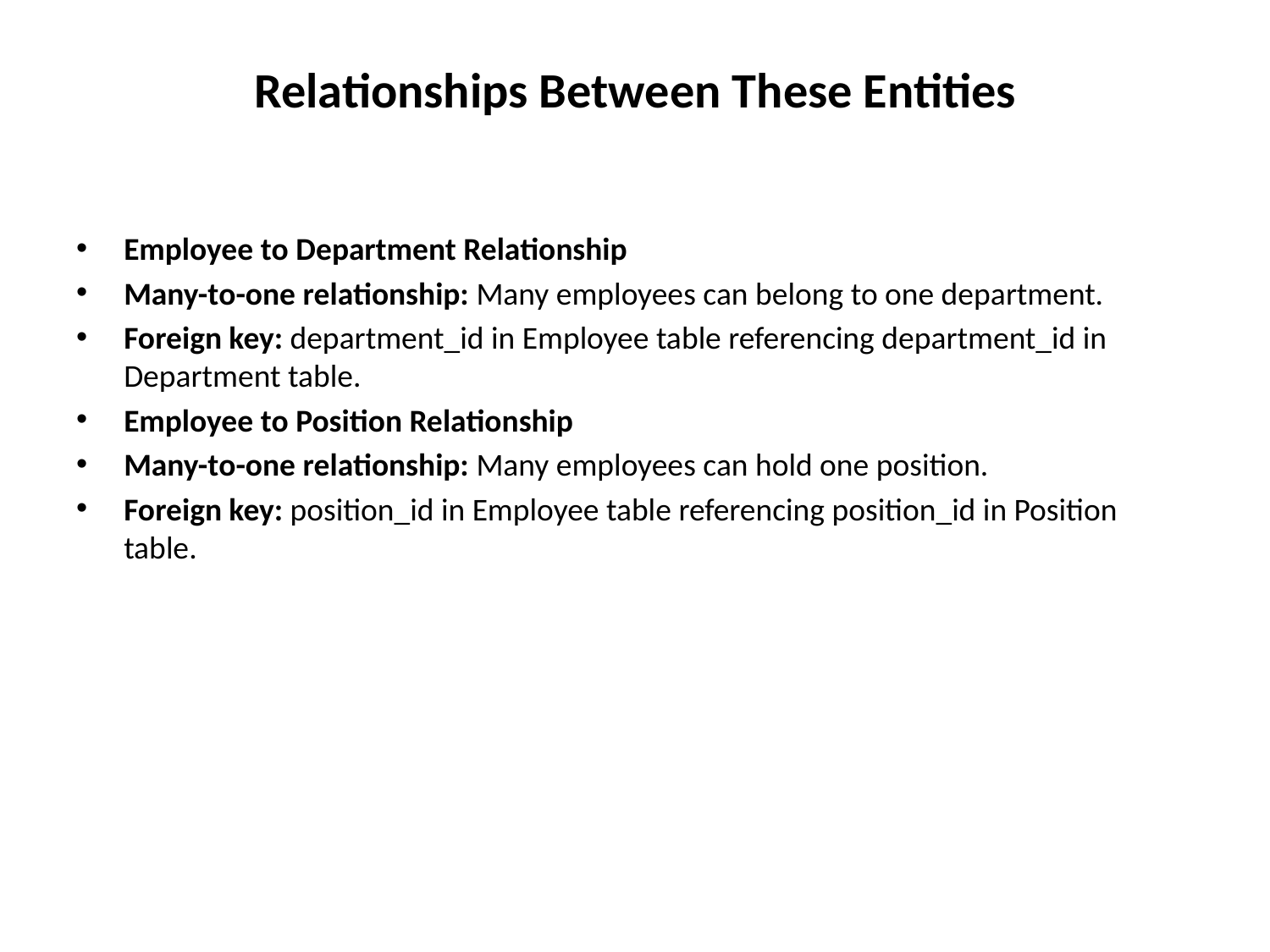

# Relationships Between These Entities
Employee to Department Relationship
Many-to-one relationship: Many employees can belong to one department.
Foreign key: department_id in Employee table referencing department_id in Department table.
Employee to Position Relationship
Many-to-one relationship: Many employees can hold one position.
Foreign key: position_id in Employee table referencing position_id in Position table.